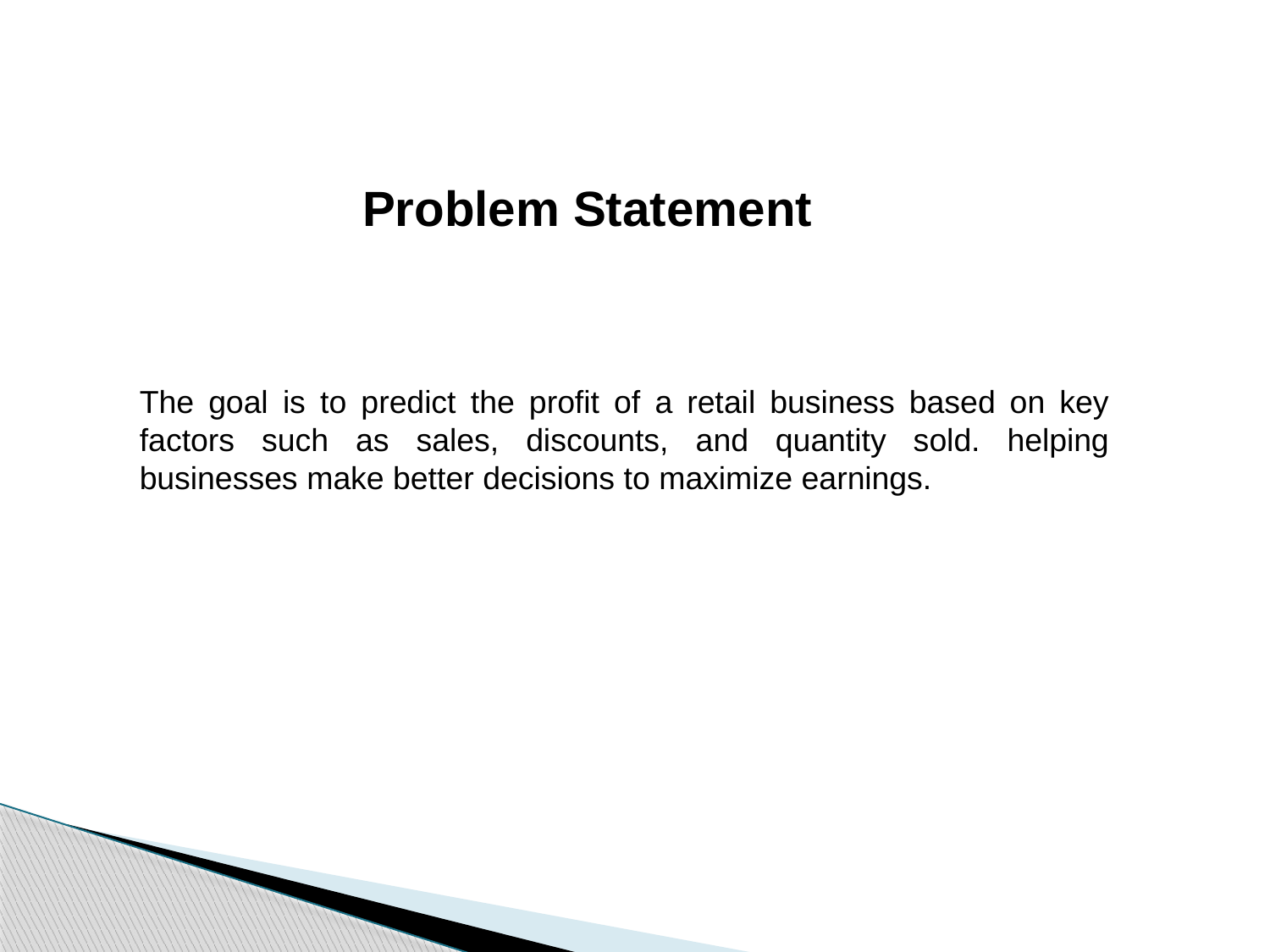

Problem Statement
The goal is to predict the profit of a retail business based on key factors such as sales, discounts, and quantity sold. helping businesses make better decisions to maximize earnings.